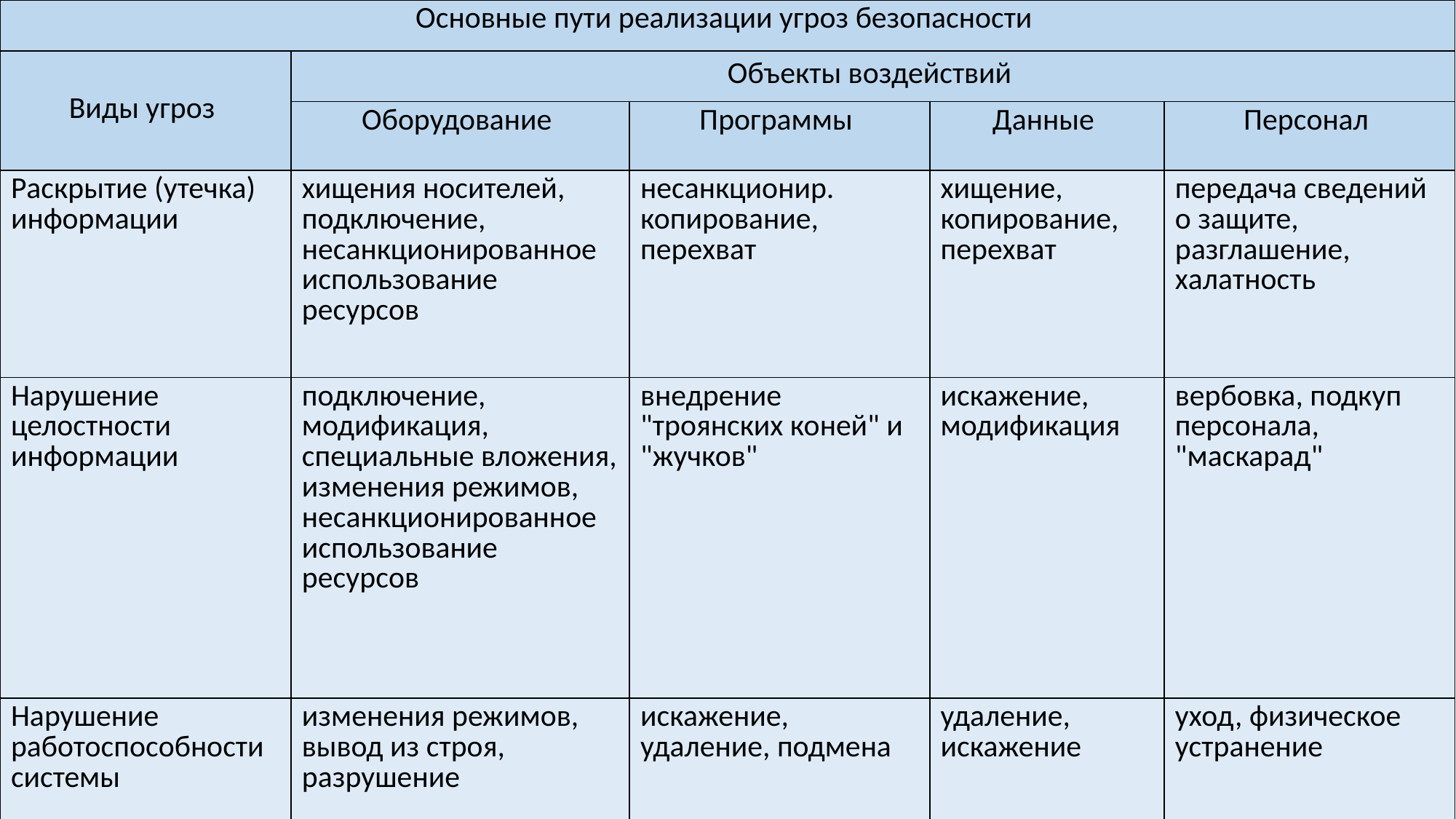

| Основные пути реализации угроз безопасности |  |  |  |  |
| --- | --- | --- | --- | --- |
| Виды угроз | Объекты воздействий |  |  |  |
|  | Оборудование | Программы | Данные | Персонал |
| Раскрытие (утечка) информации | хищения носителей, подключение, несанкционированное использование ресурсов | несанкционир. копирование, перехват | хищение, копирование, перехват | передача сведений о защите, разглашение, халатность |
| Нарушение целостности информации | подключение, модификация, специальные вложения, изменения режимов, несанкционированное использование ресурсов | внедрение "троянских коней" и "жучков" | искажение, модификация | вербовка, подкуп персонала, "маскарад" |
| Нарушение работоспособности системы | изменения режимов, вывод из строя, разрушение | искажение, удаление, подмена | удаление, искажение | уход, физическое устранение |